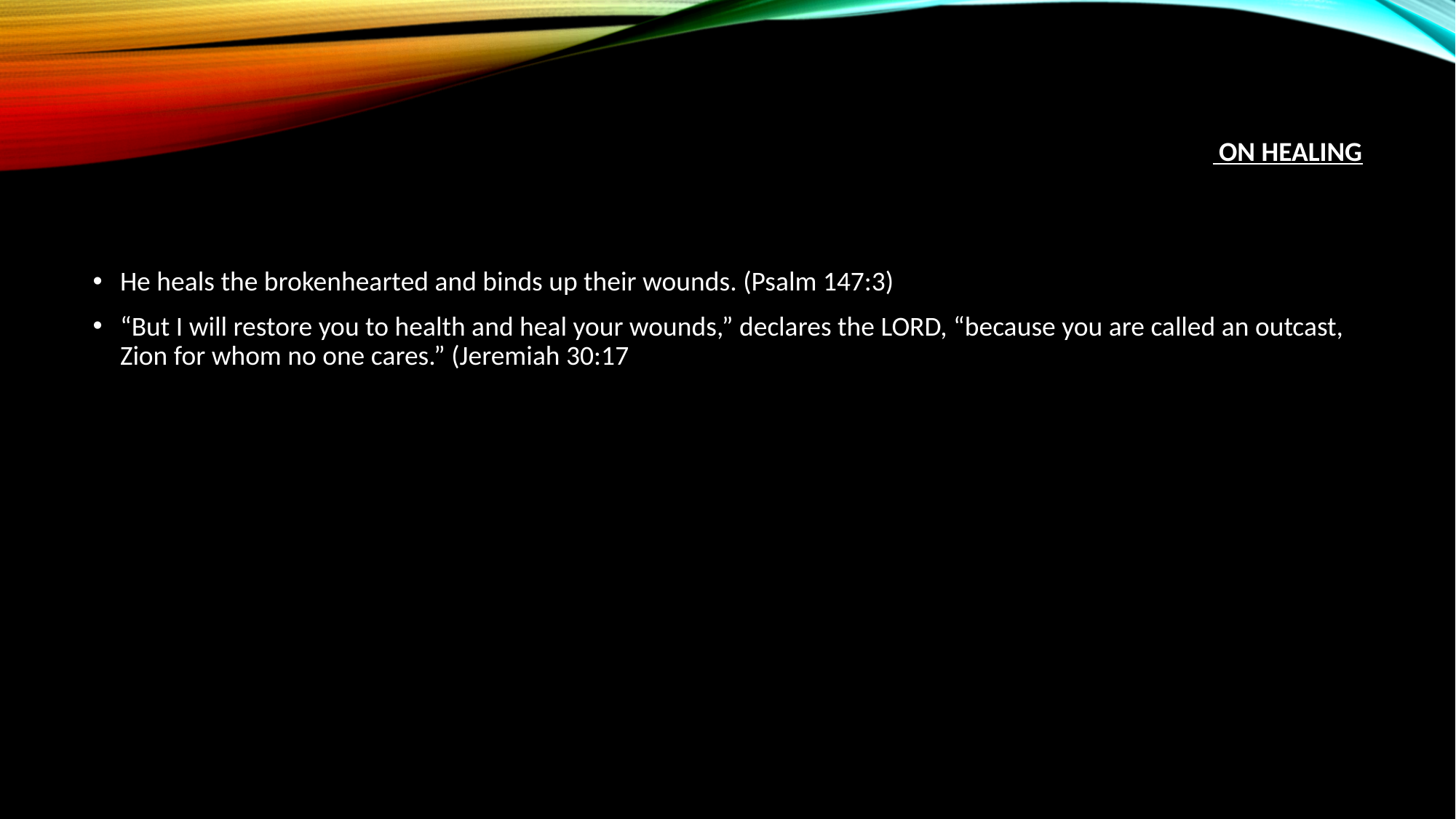

# On Healing
He heals the brokenhearted and binds up their wounds. (Psalm 147:3)
“But I will restore you to health and heal your wounds,” declares the LORD, “because you are called an outcast, Zion for whom no one cares.” (Jeremiah 30:17